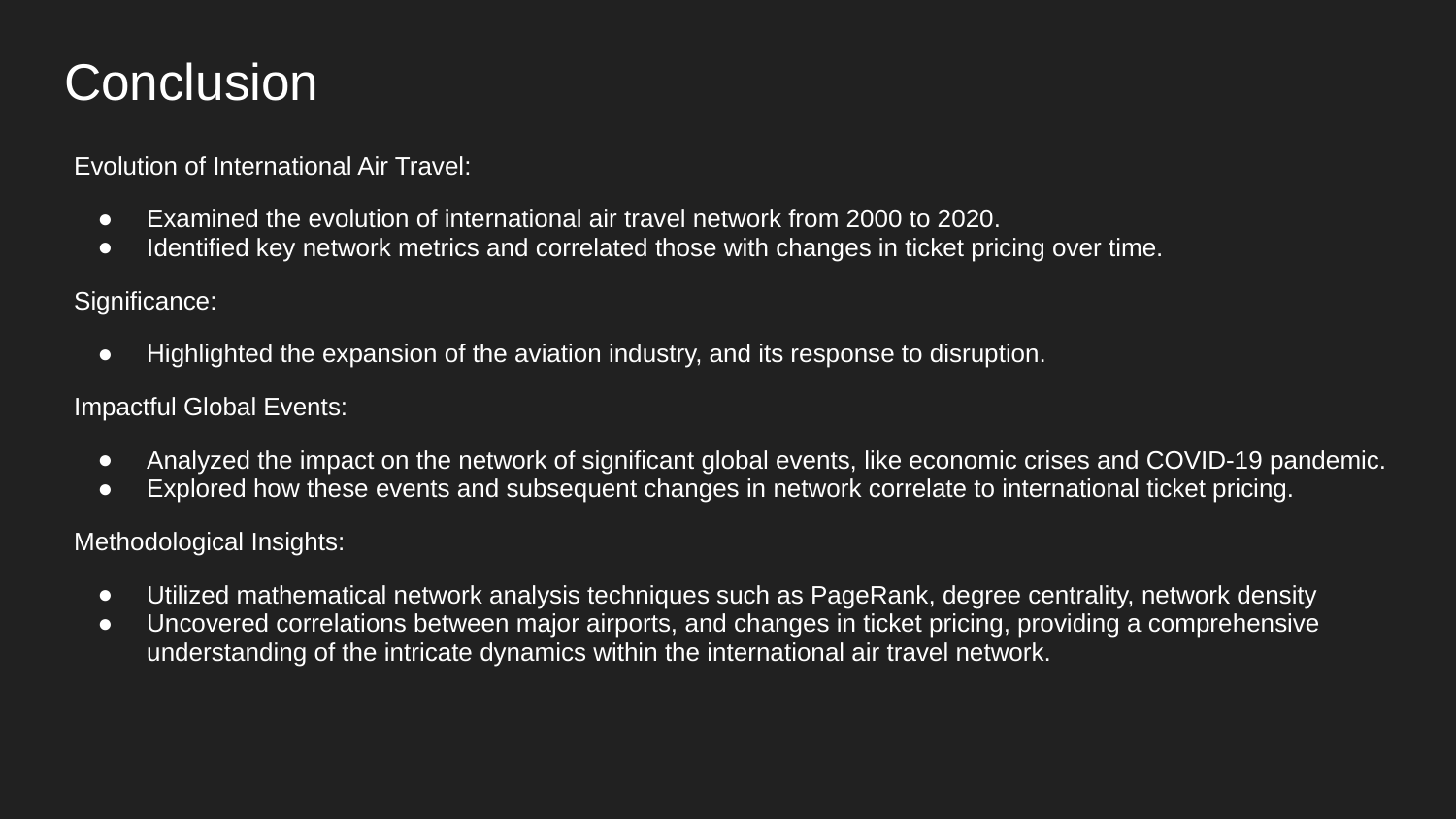

# Conclusion
Evolution of International Air Travel:
Examined the evolution of international air travel network from 2000 to 2020.
Identified key network metrics and correlated those with changes in ticket pricing over time.
Significance:
Highlighted the expansion of the aviation industry, and its response to disruption.
Impactful Global Events:
Analyzed the impact on the network of significant global events, like economic crises and COVID-19 pandemic.
Explored how these events and subsequent changes in network correlate to international ticket pricing.
Methodological Insights:
Utilized mathematical network analysis techniques such as PageRank, degree centrality, network density
Uncovered correlations between major airports, and changes in ticket pricing, providing a comprehensive understanding of the intricate dynamics within the international air travel network.